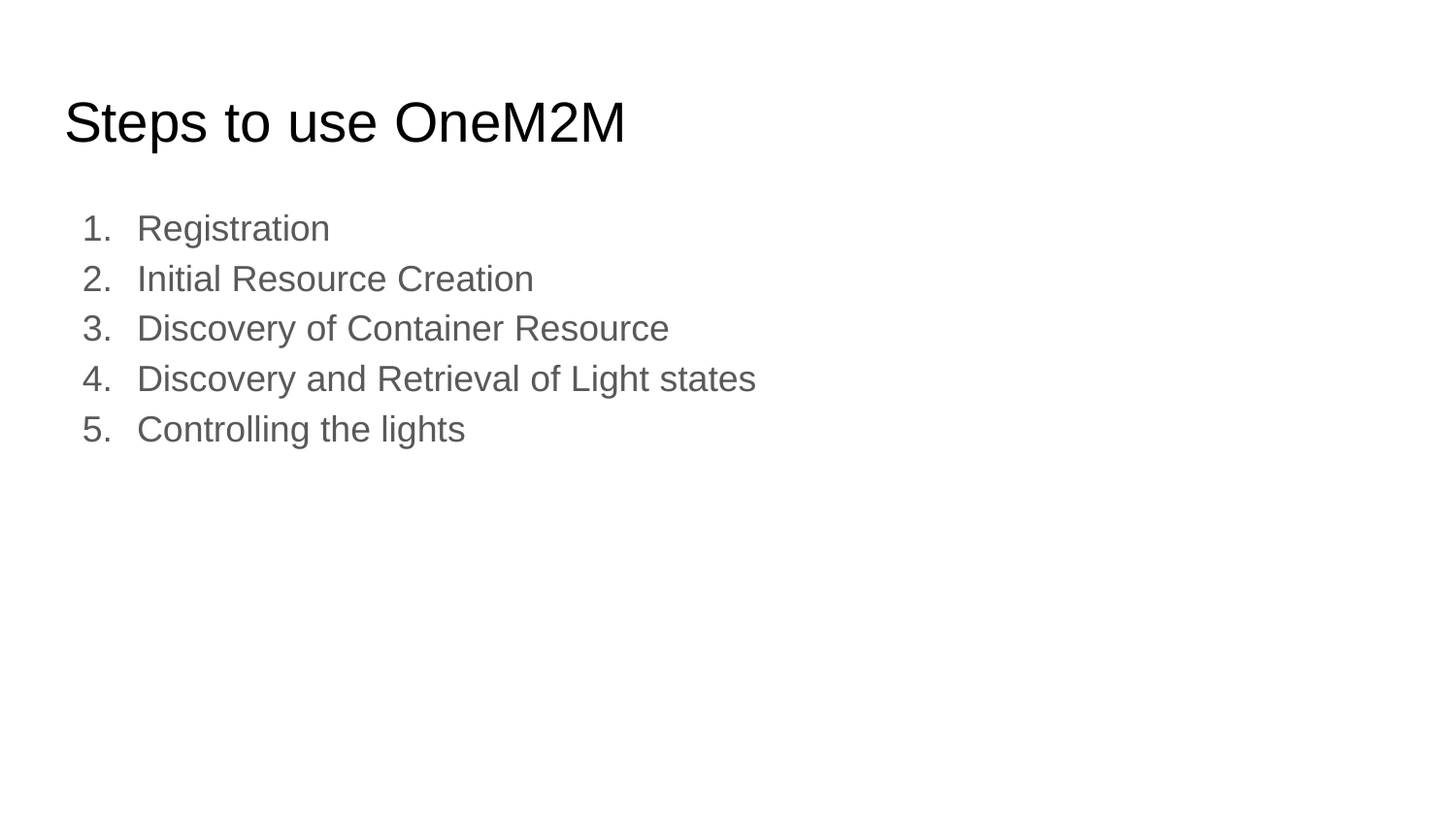

# Steps to use OneM2M
Registration
Initial Resource Creation
Discovery of Container Resource
Discovery and Retrieval of Light states
Controlling the lights